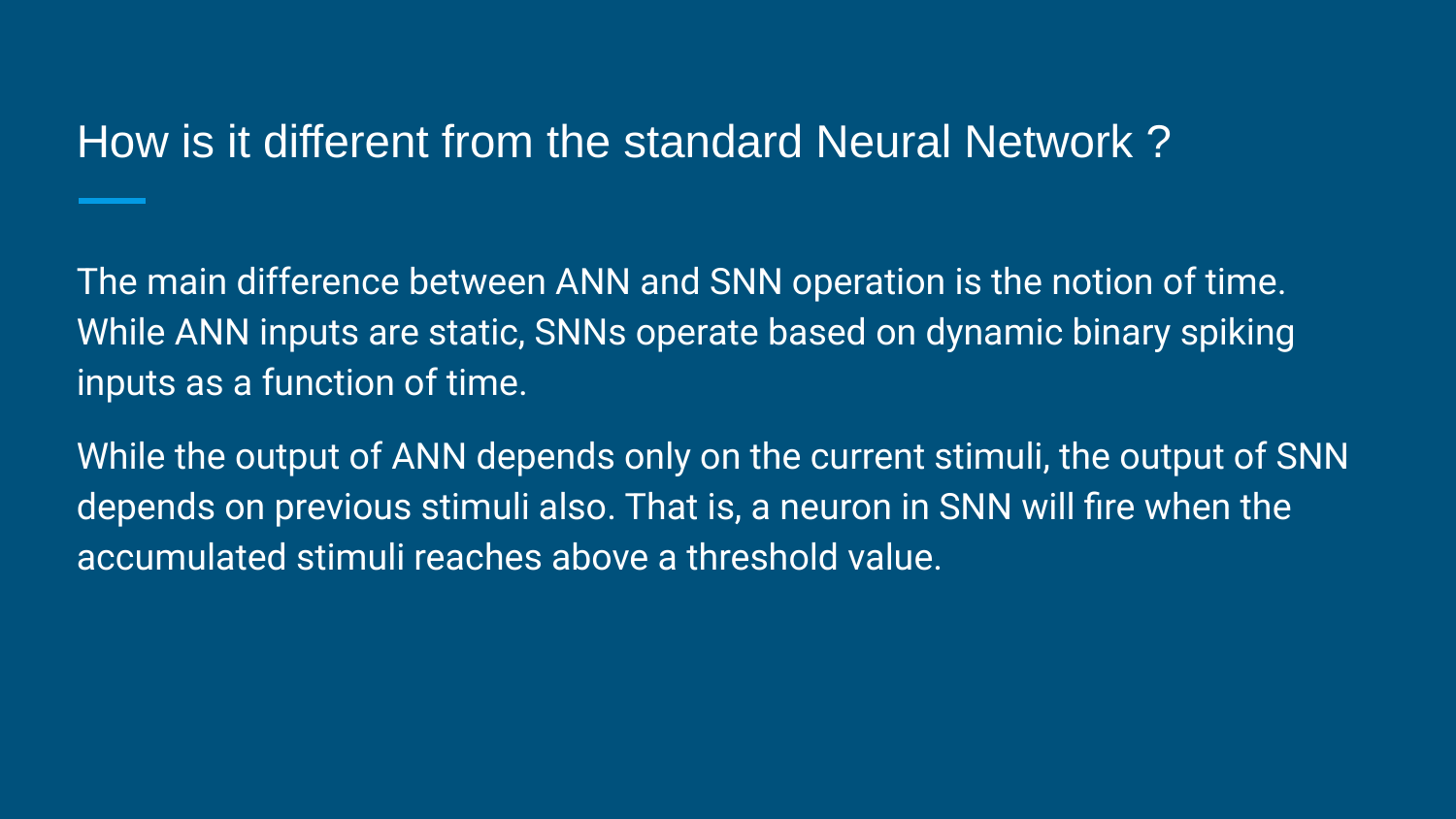

# How is it different from the standard Neural Network ?
The main difference between ANN and SNN operation is the notion of time. While ANN inputs are static, SNNs operate based on dynamic binary spiking inputs as a function of time.
While the output of ANN depends only on the current stimuli, the output of SNN depends on previous stimuli also. That is, a neuron in SNN will fire when the accumulated stimuli reaches above a threshold value.